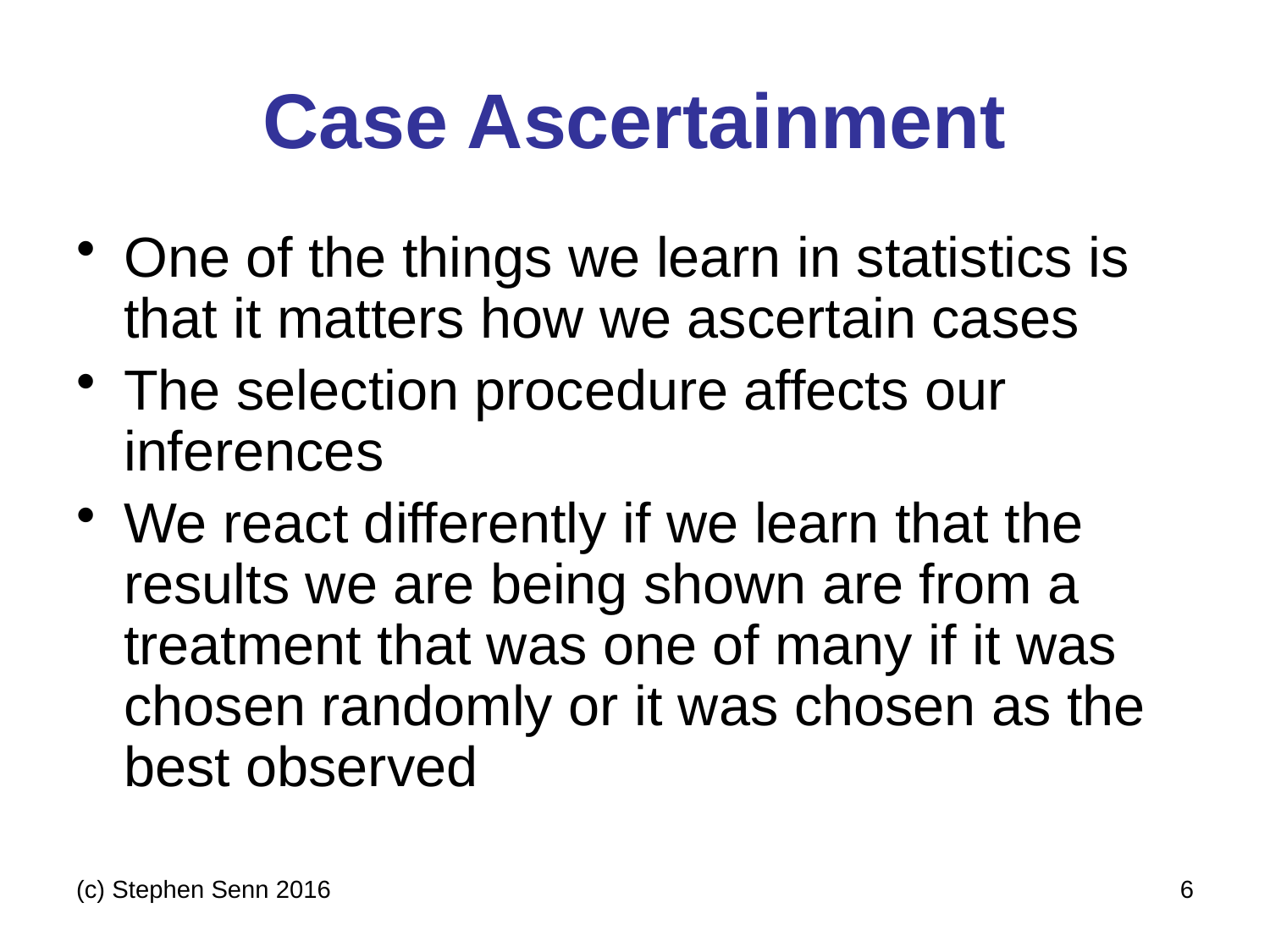

# Case Ascertainment
One of the things we learn in statistics is that it matters how we ascertain cases
The selection procedure affects our inferences
We react differently if we learn that the results we are being shown are from a treatment that was one of many if it was chosen randomly or it was chosen as the best observed
(c) Stephen Senn 2016
6